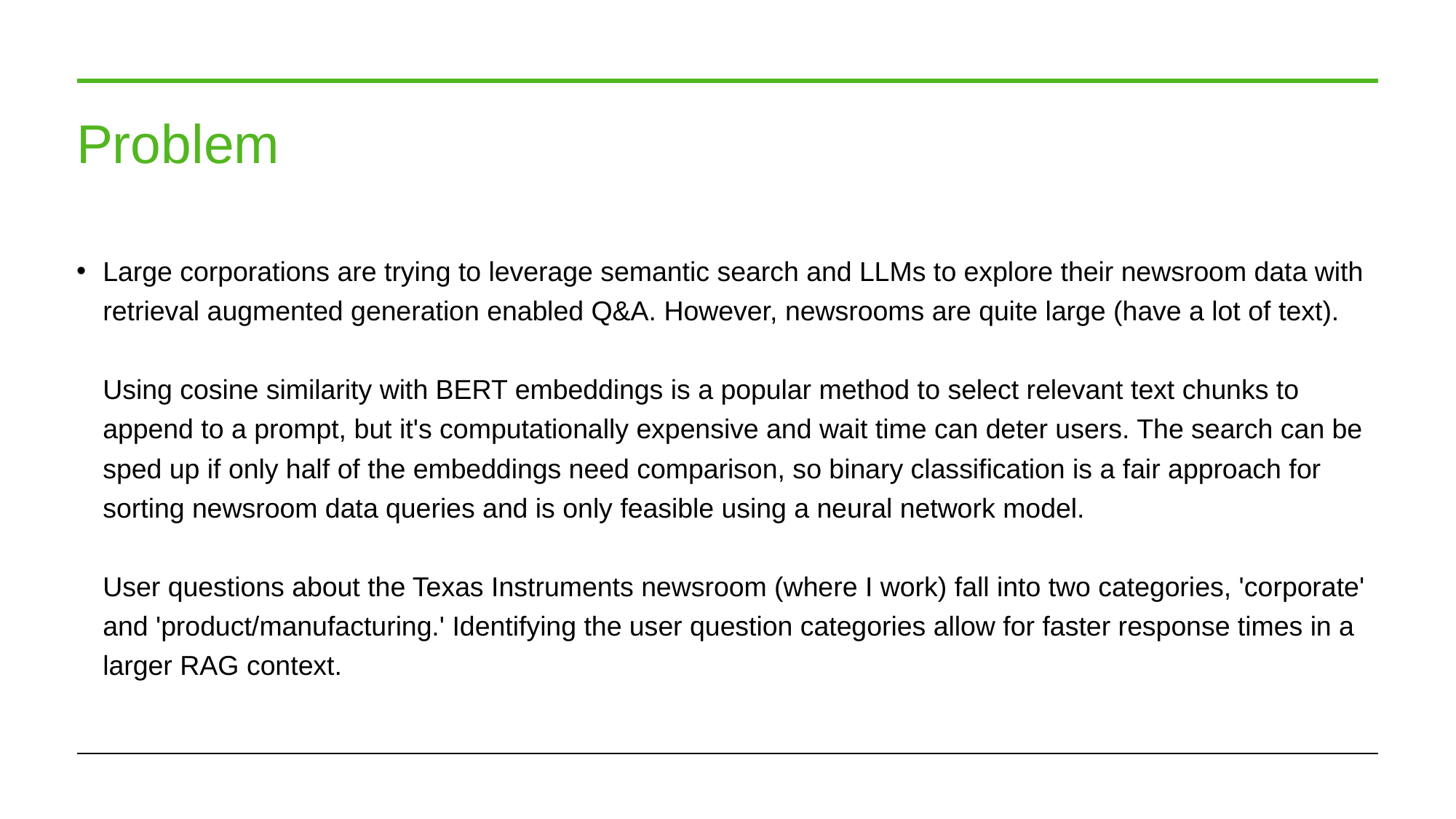

# Problem
Large corporations are trying to leverage semantic search and LLMs to explore their newsroom data with retrieval augmented generation enabled Q&A. However, newsrooms are quite large (have a lot of text).
Using cosine similarity with BERT embeddings is a popular method to select relevant text chunks to append to a prompt, but it's computationally expensive and wait time can deter users. The search can be sped up if only half of the embeddings need comparison, so binary classification is a fair approach for sorting newsroom data queries and is only feasible using a neural network model.
User questions about the Texas Instruments newsroom (where I work) fall into two categories, 'corporate' and 'product/manufacturing.' Identifying the user question categories allow for faster response times in a larger RAG context.